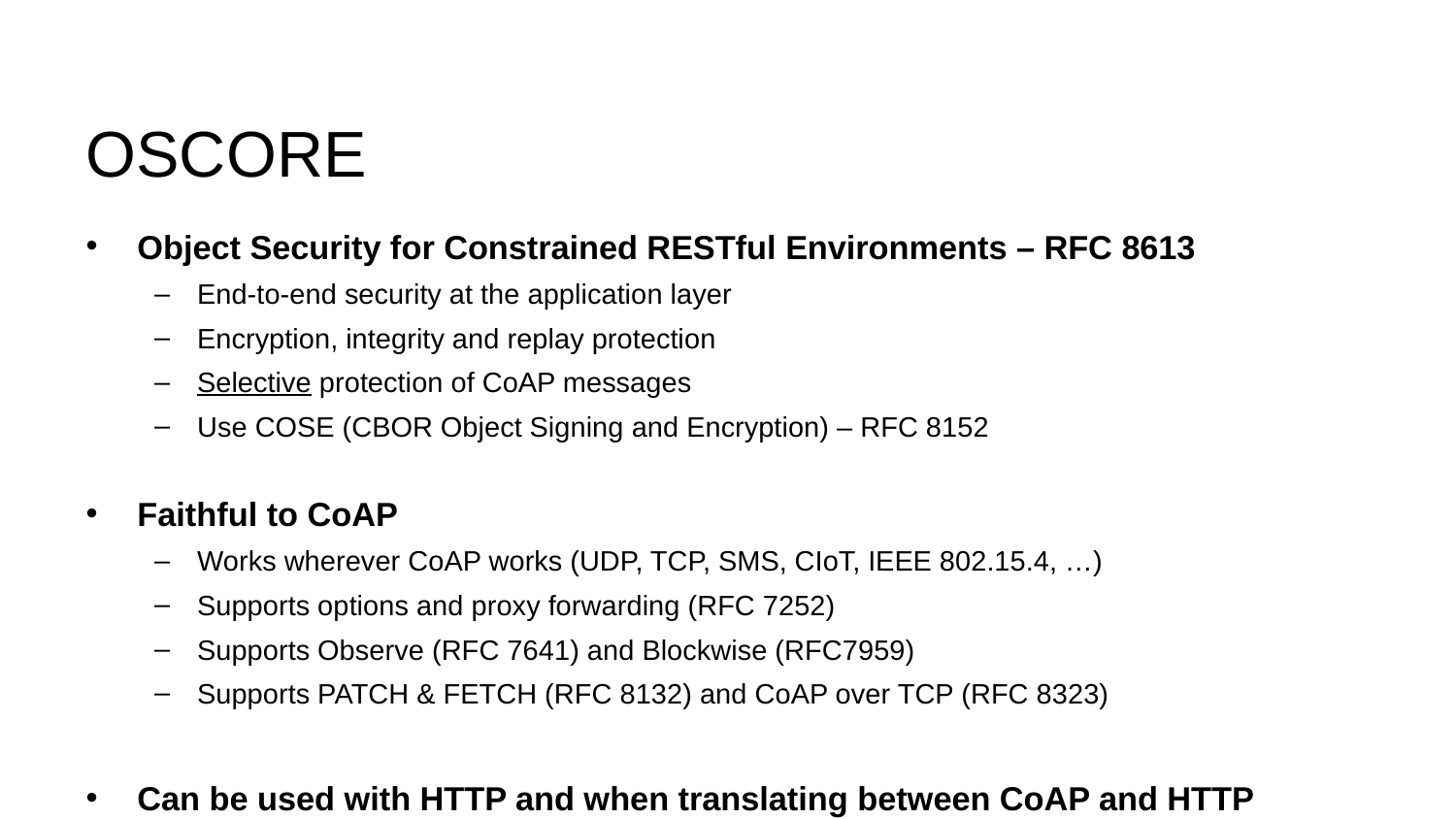

# OSCORE
Object Security for Constrained RESTful Environments – RFC 8613
End-to-end security at the application layer
Encryption, integrity and replay protection
Selective protection of CoAP messages
Use COSE (CBOR Object Signing and Encryption) – RFC 8152

Faithful to CoAP
Works wherever CoAP works (UDP, TCP, SMS, CIoT, IEEE 802.15.4, …)
Supports options and proxy forwarding (RFC 7252)
Supports Observe (RFC 7641) and Blockwise (RFC7959)
Supports PATCH & FETCH (RFC 8132) and CoAP over TCP (RFC 8323)

Can be used with HTTP and when translating between CoAP and HTTP